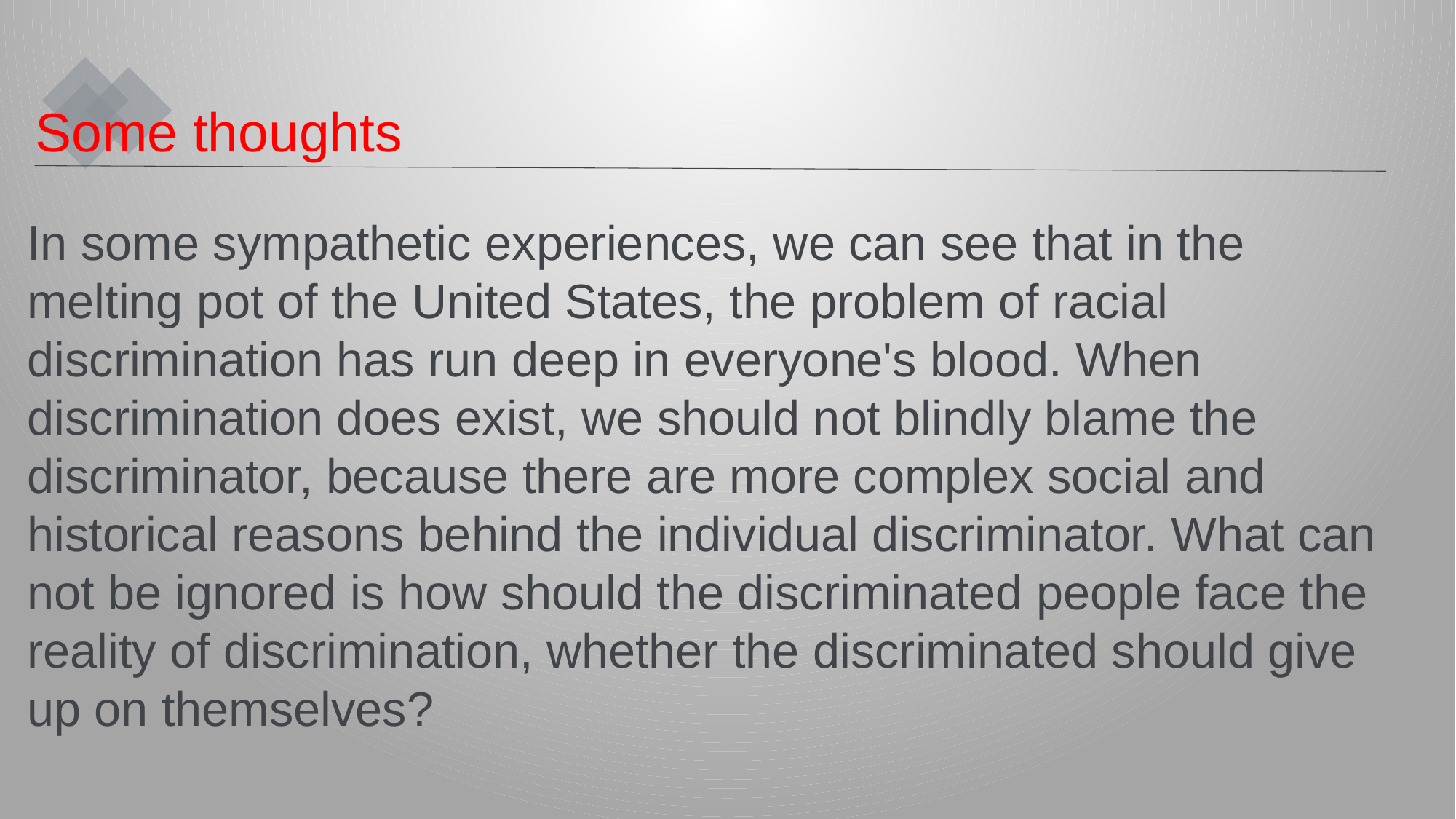

Some thoughts
In some sympathetic experiences, we can see that in the melting pot of the United States, the problem of racial discrimination has run deep in everyone's blood. When discrimination does exist, we should not blindly blame the discriminator, because there are more complex social and historical reasons behind the individual discriminator. What can not be ignored is how should the discriminated people face the reality of discrimination, whether the discriminated should give up on themselves?